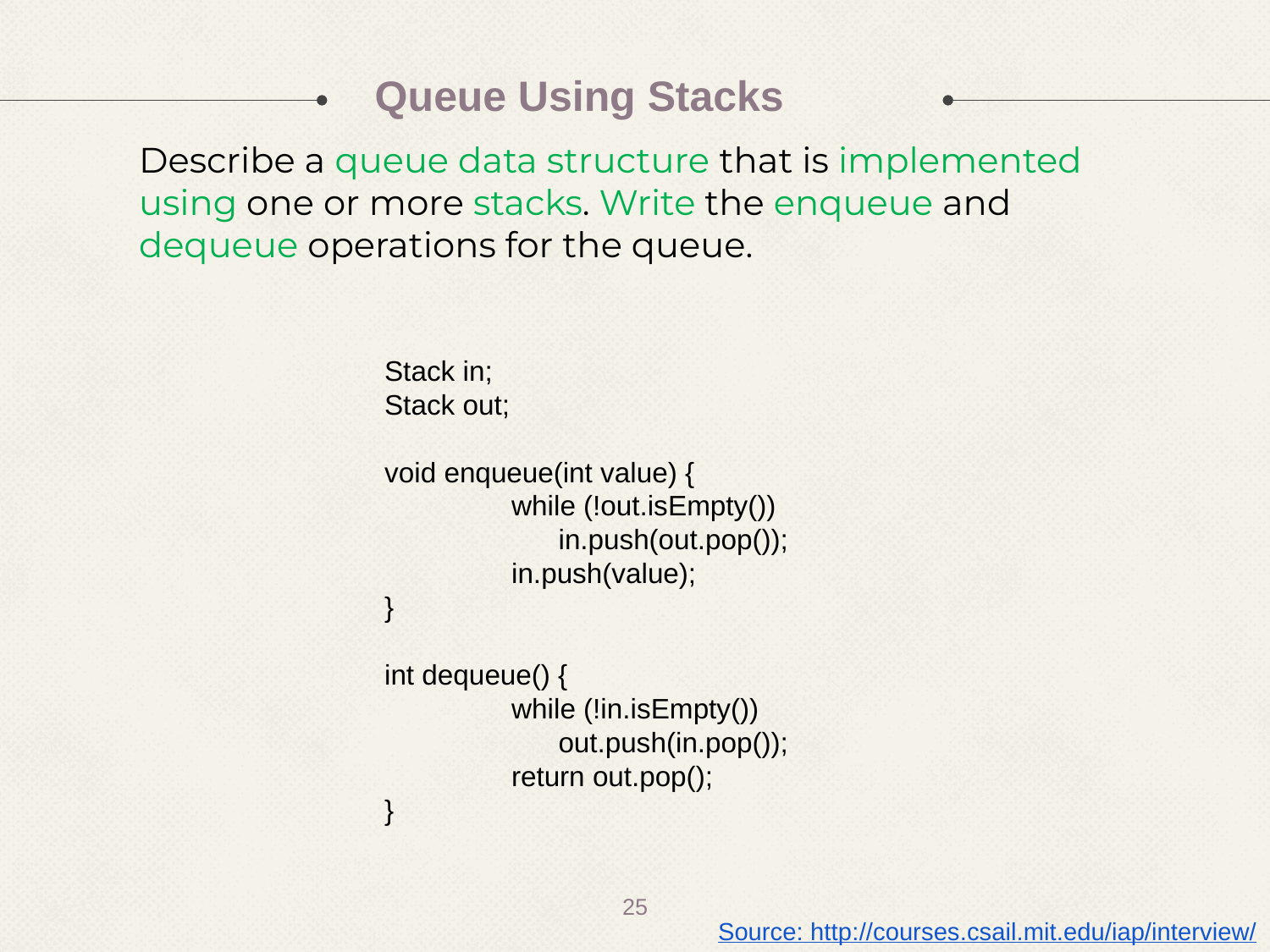

Queue Using Stacks
Describe a queue data structure that is implemented using one or more stacks. Write the enqueue and dequeue operations for the queue.
Stack in;
Stack out;

void enqueue(int value) {
	while (!out.isEmpty())
	      in.push(out.pop());
	in.push(value);
}

int dequeue() {
	while (!in.isEmpty())
	      out.push(in.pop());
	return out.pop();
}
25
Source: http://courses.csail.mit.edu/iap/interview/